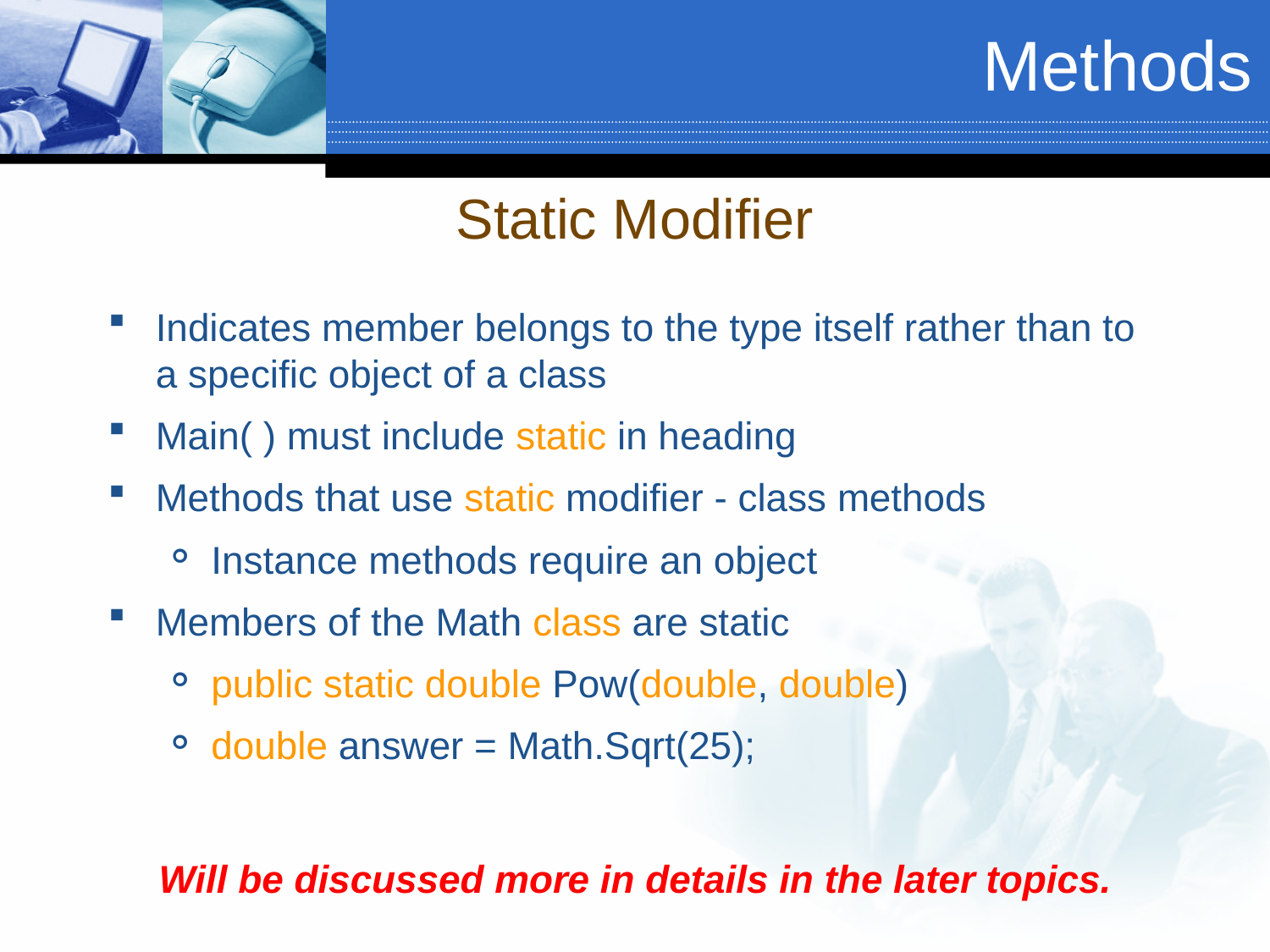

Methods
Static Modifier
Indicates member belongs to the type itself rather than to a specific object of a class
Main( ) must include static in heading
Methods that use static modifier - class methods
Instance methods require an object
Members of the Math class are static
public static double Pow(double, double)
double answer = Math.Sqrt(25);

Will be discussed more in details in the later topics.